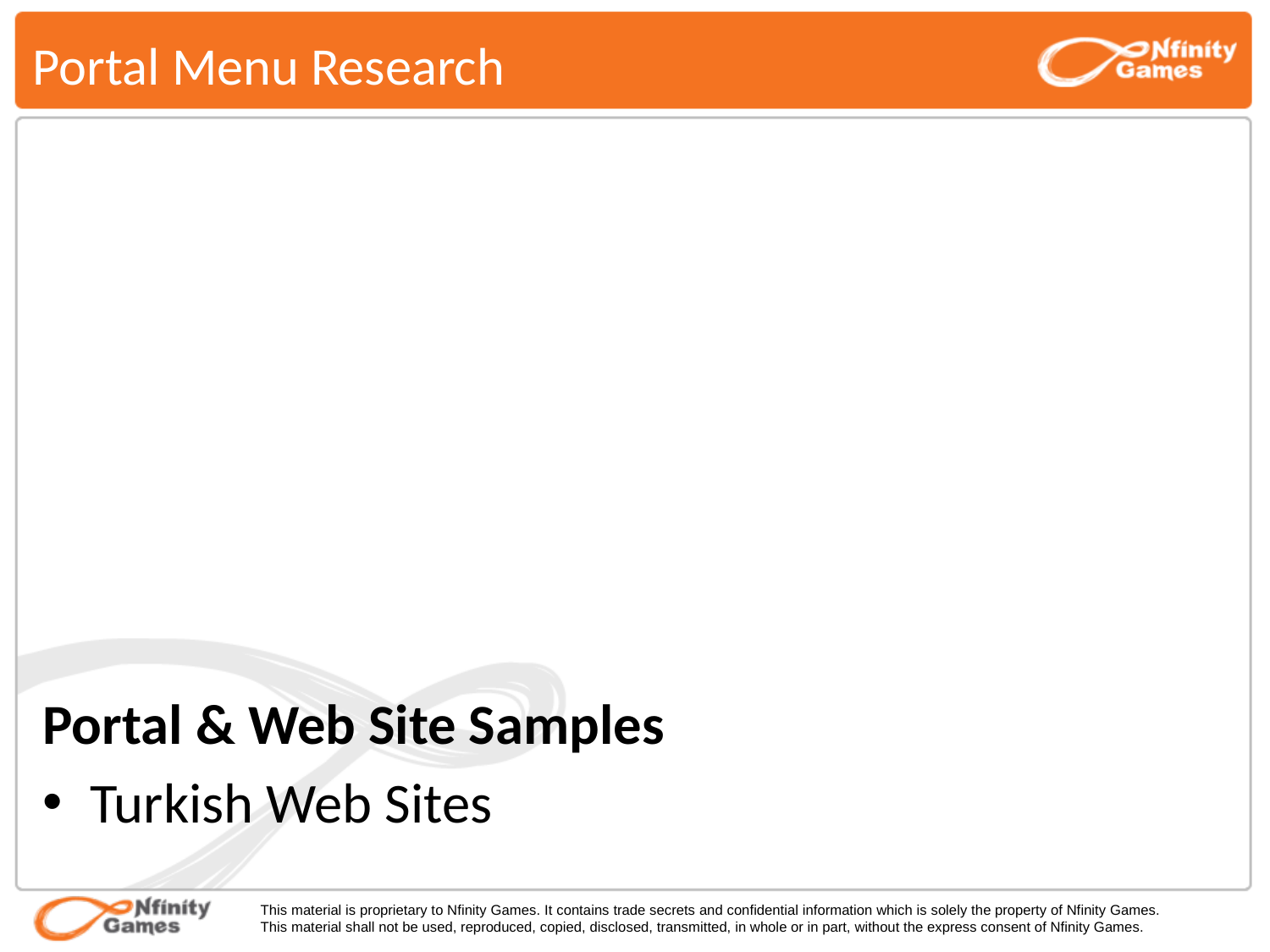

# Portal Menu Research

Portal & Web Site Samples
Turkish Web Sites